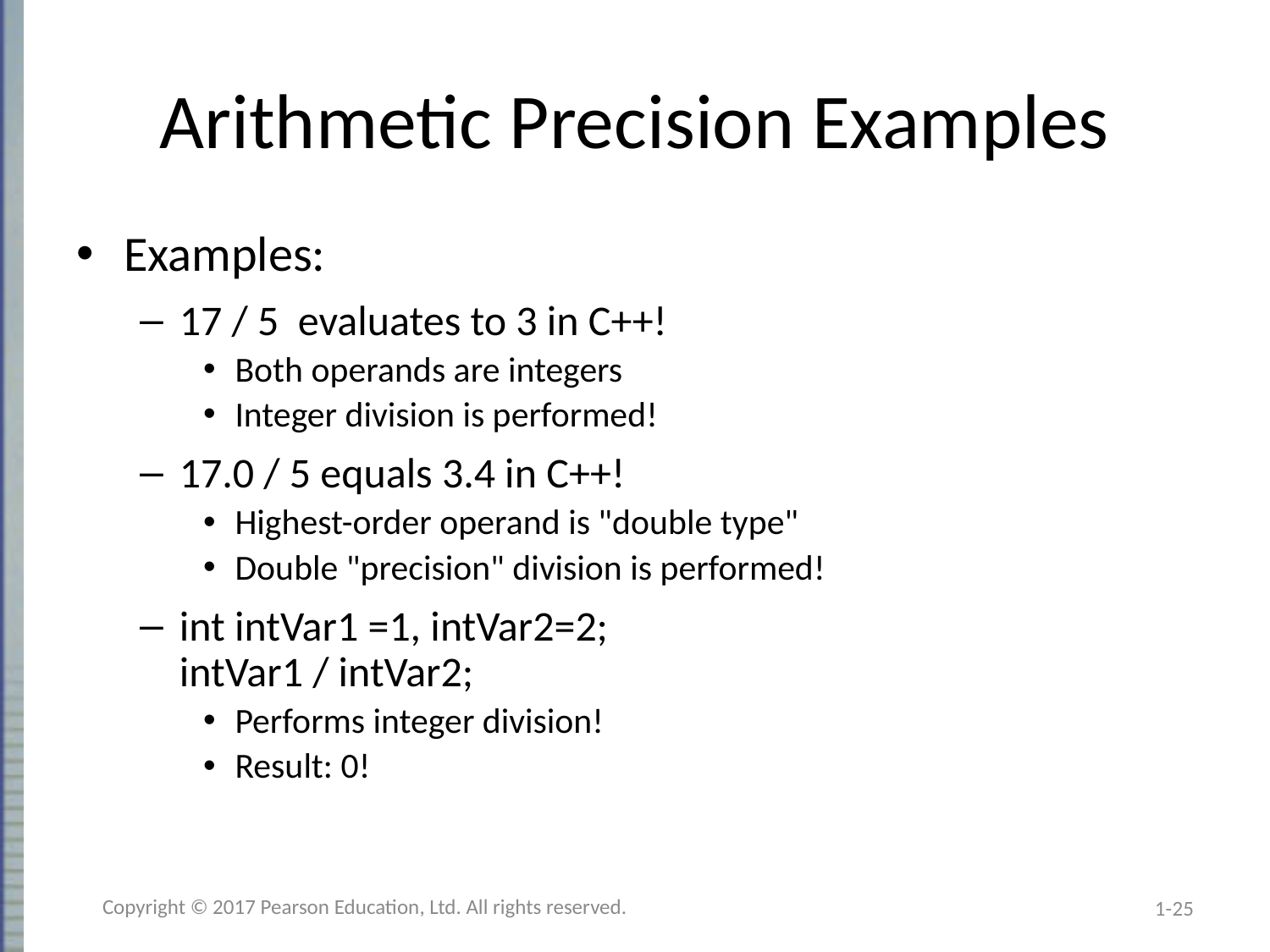

# Arithmetic Precision Examples
Examples:
17 / 5  evaluates to 3 in C++!
Both operands are integers
Integer division is performed!
17.0 / 5 equals 3.4 in C++!
Highest-order operand is "double type"
Double "precision" division is performed!
int intVar1 =1, intVar2=2;
intVar1 / intVar2;
Performs integer division!
Result: 0!
Copyright © 2017 Pearson Education, Ltd. All rights reserved.
1-25